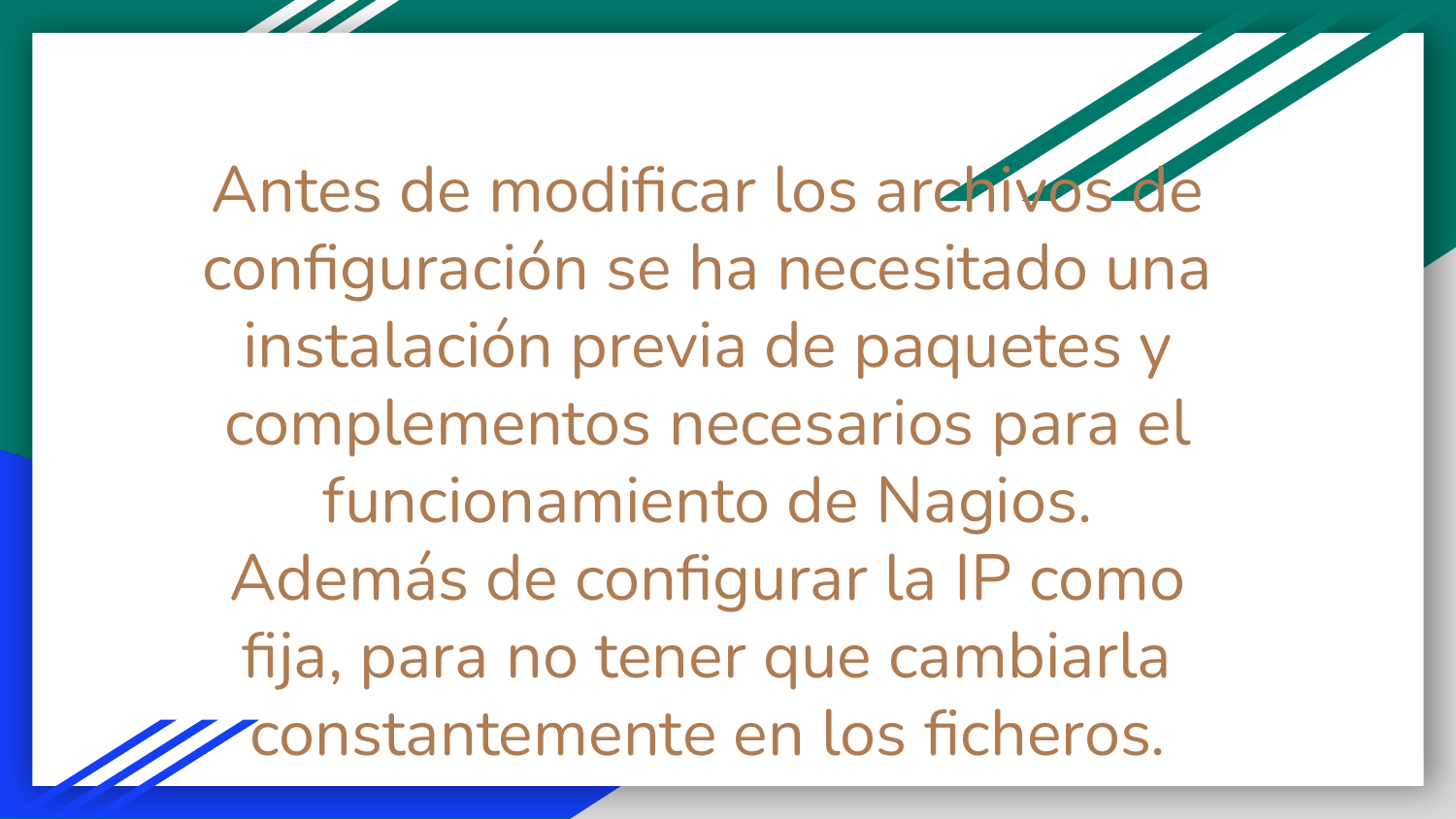

# Antes de modificar los archivos de configuración se ha necesitado una instalación previa de paquetes y complementos necesarios para el funcionamiento de Nagios. Además de configurar la IP como fija, para no tener que cambiarla constantemente en los ficheros.